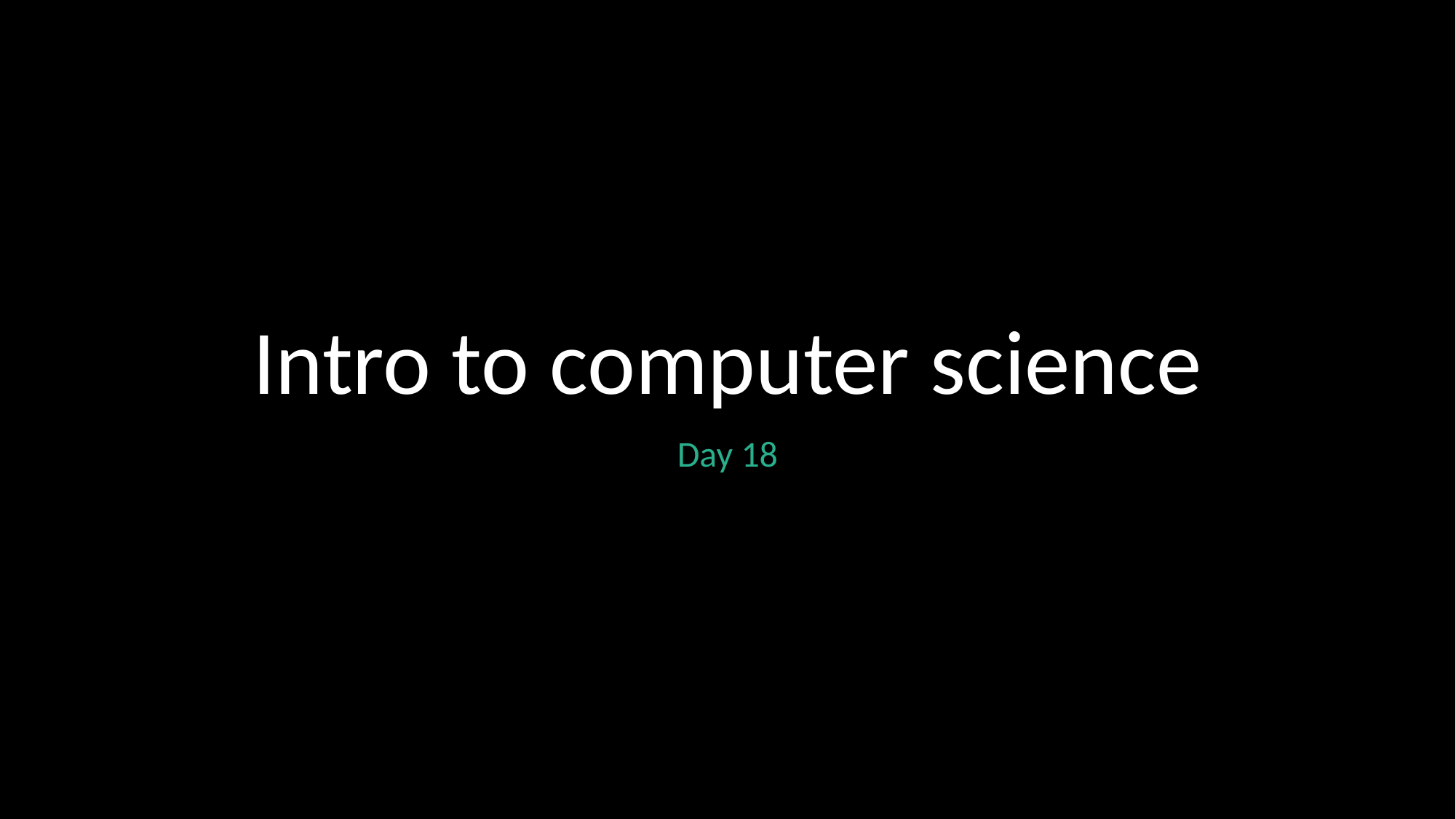

# Intro to computer science
Day 18